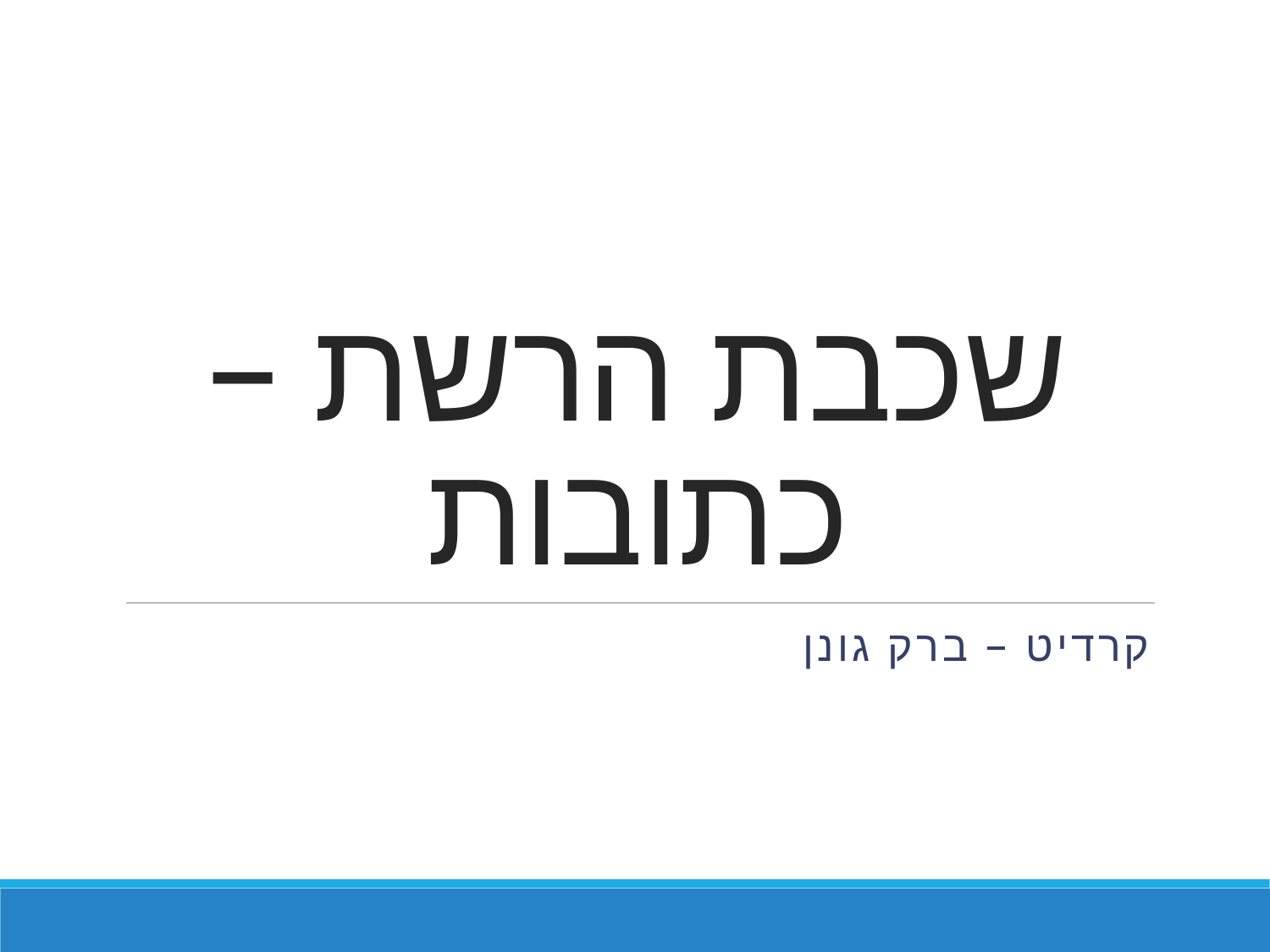

# שכבת הרשת – כתובות
קרדיט – ברק גונן